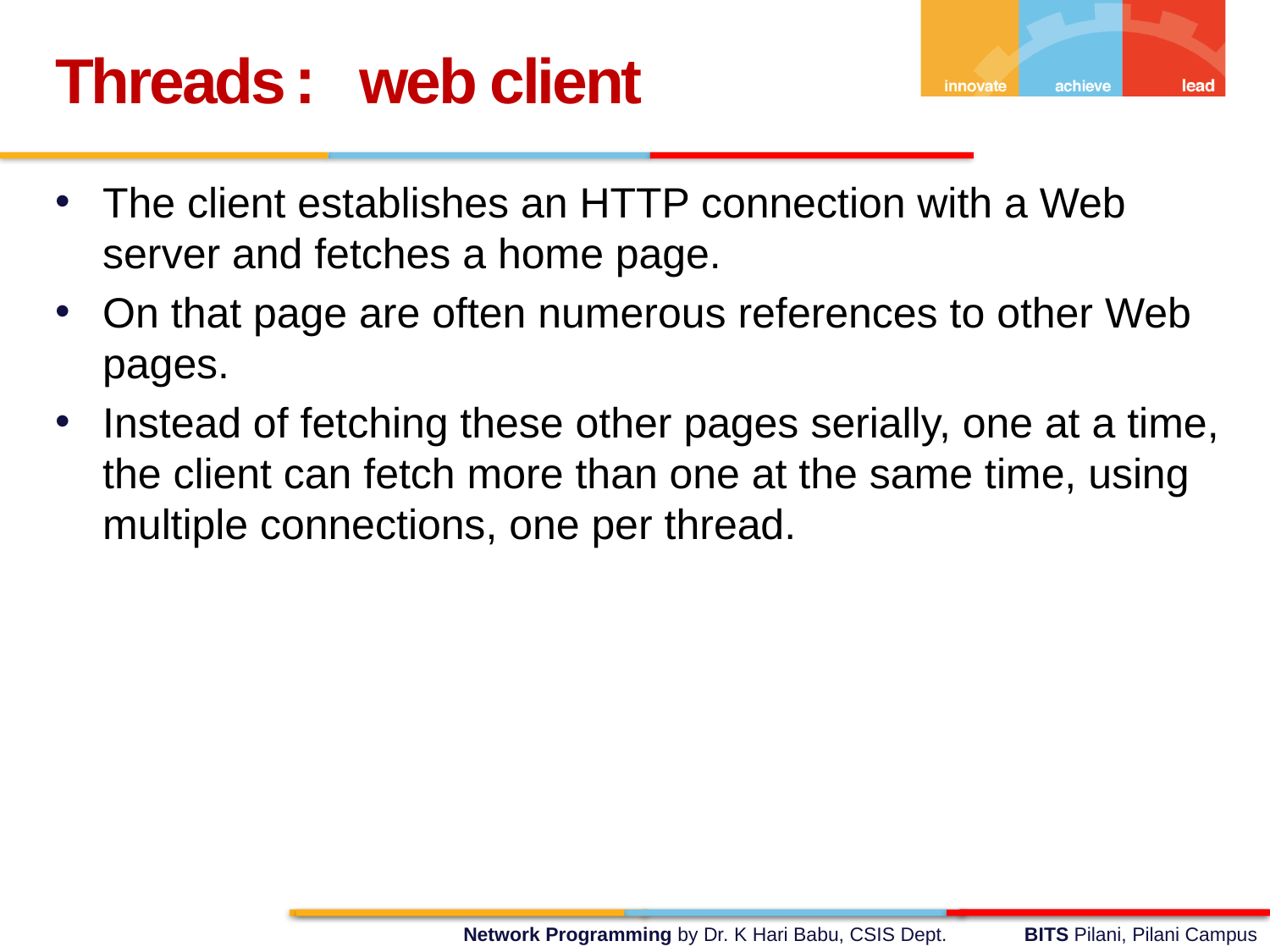

Threads: web client
The client establishes an HTTP connection with a Web server and fetches a home page.
On that page are often numerous references to other Web pages.
Instead of fetching these other pages serially, one at a time, the client can fetch more than one at the same time, using multiple connections, one per thread.